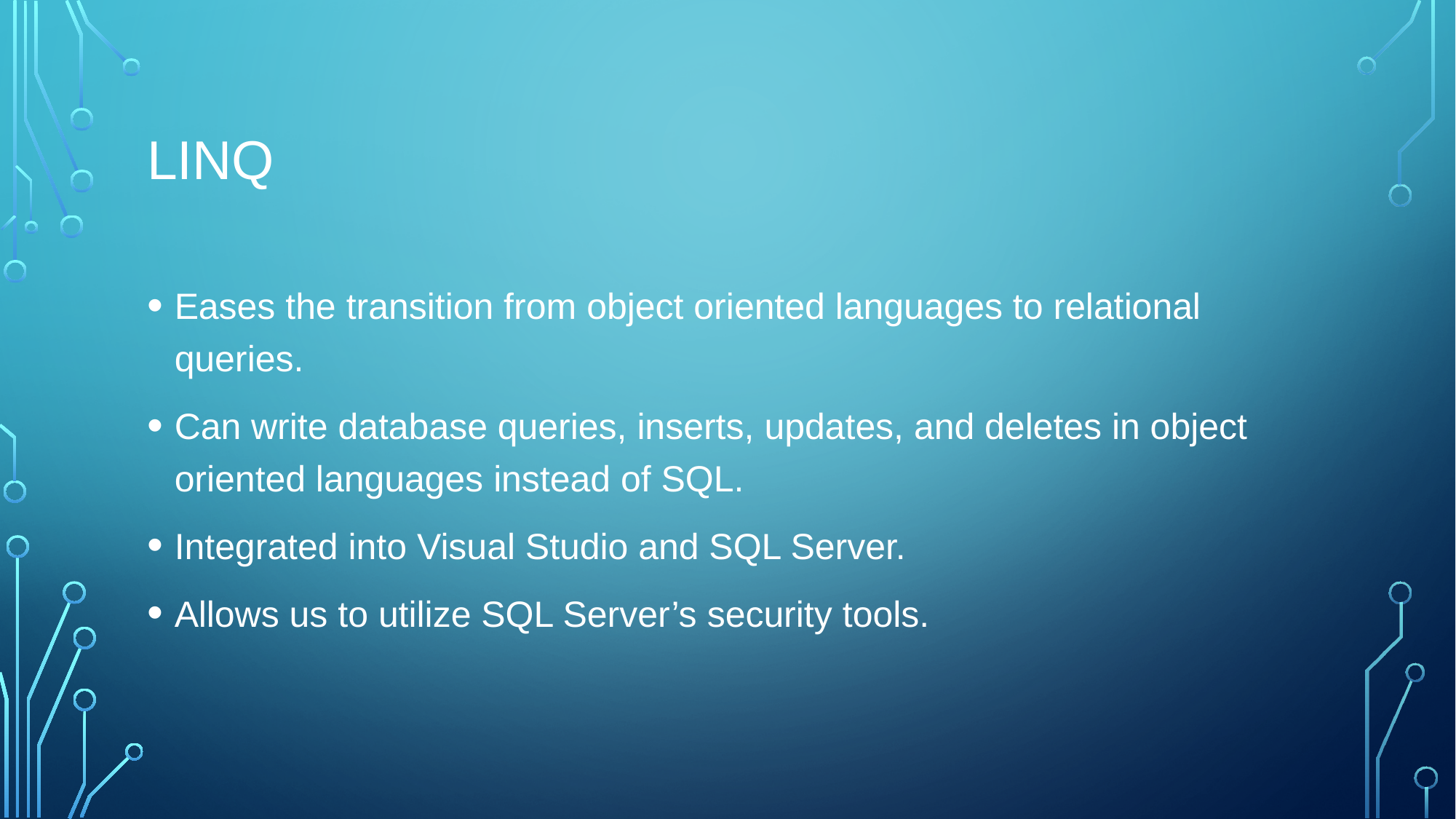

# LINQ
Eases the transition from object oriented languages to relational queries.
Can write database queries, inserts, updates, and deletes in object oriented languages instead of SQL.
Integrated into Visual Studio and SQL Server.
Allows us to utilize SQL Server’s security tools.